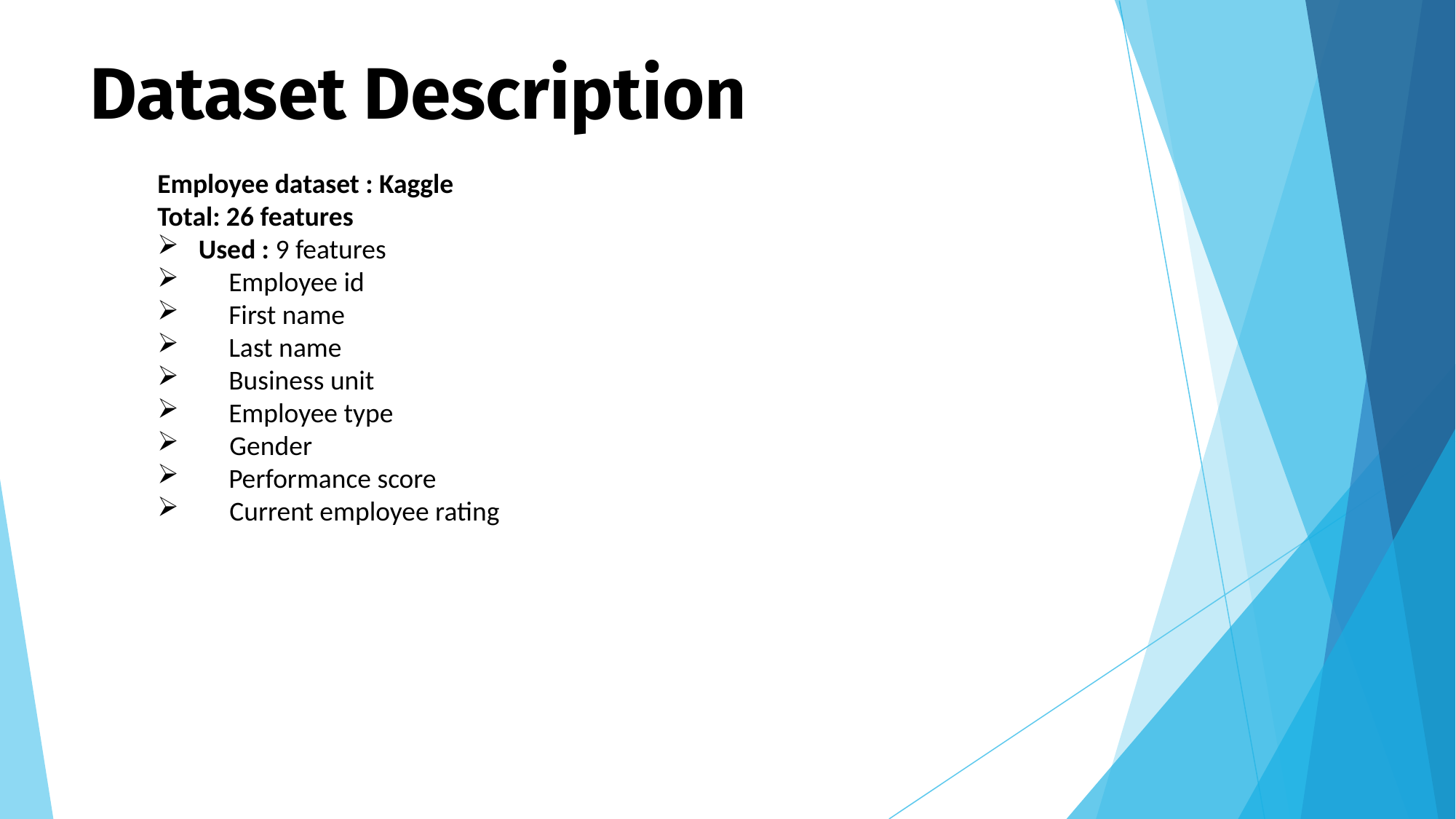

# Dataset Description
Employee dataset : Kaggle
Total: 26 features
Used : 9 features
      Employee id
      First name
      Last name
      Business unit
      Employee type
     Gender
      Performance score
     Current employee rating